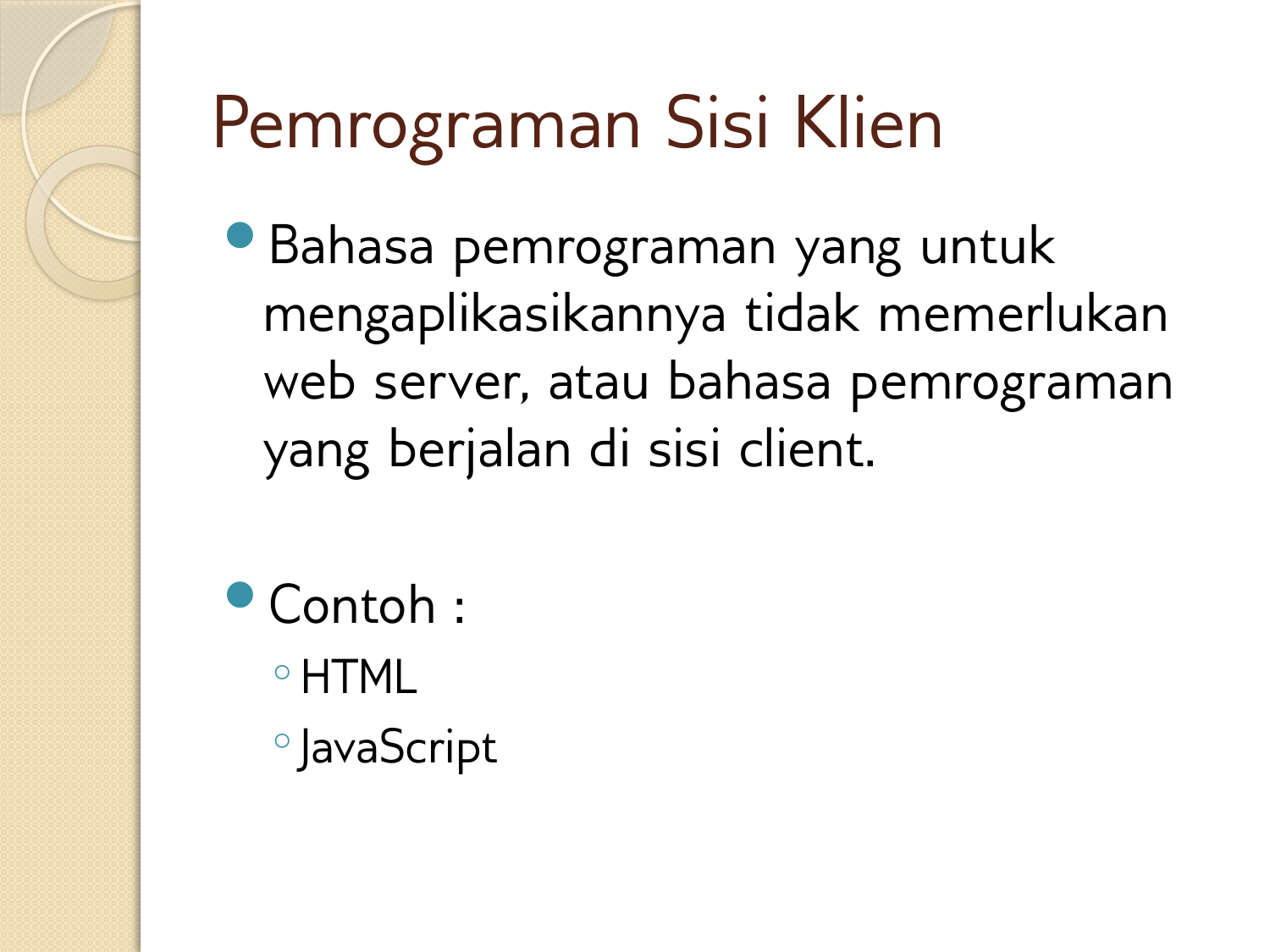

# Pemrograman Sisi Klien
Bahasa pemrograman yang untuk mengaplikasikannya tidak memerlukan web server, atau bahasa pemrograman yang berjalan di sisi client.

Contoh :
HTML
JavaScript